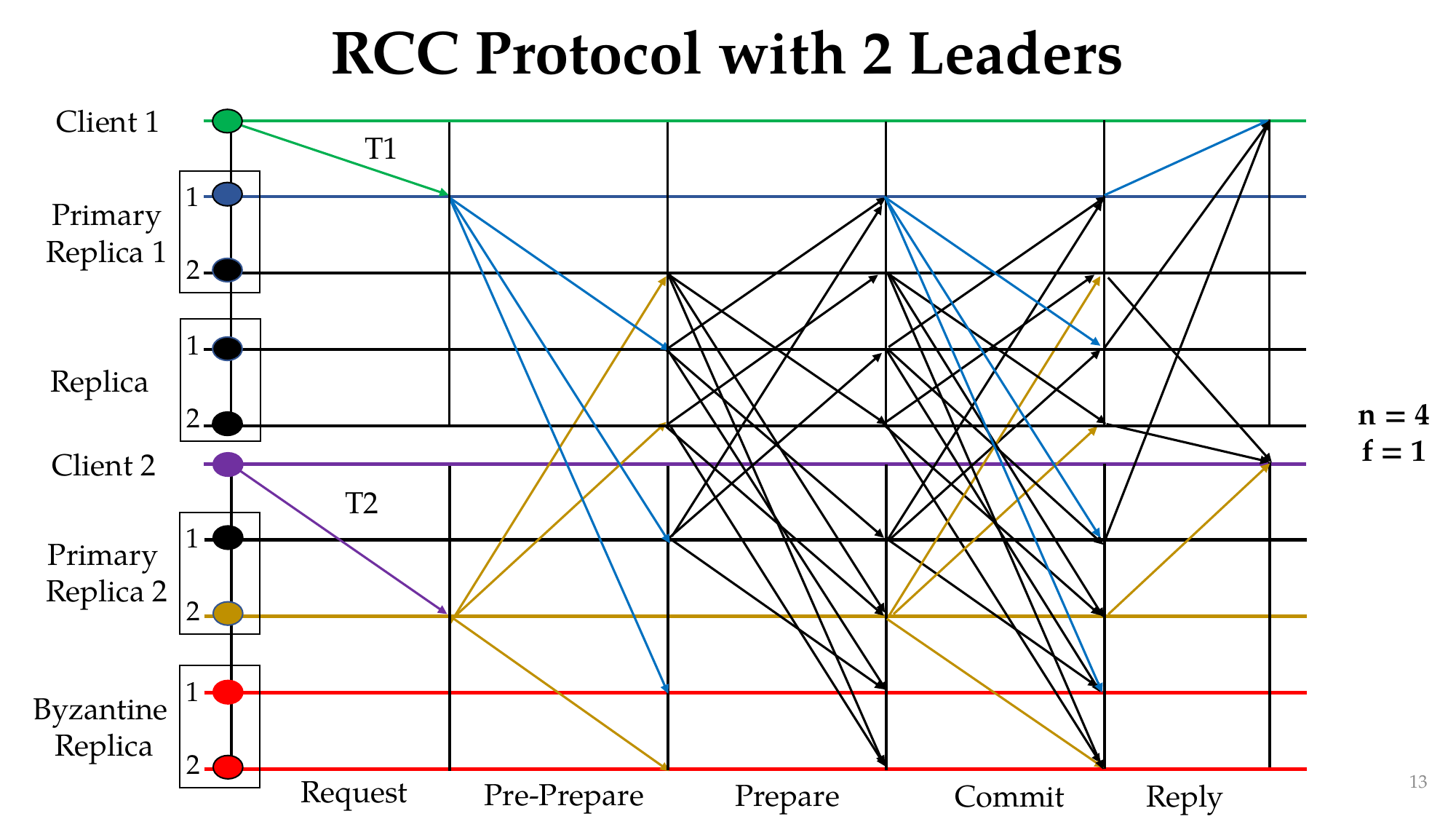

# RCC Protocol with 2 Leaders
Client 1

T1

1

Primary
Replica 1
2

1

Replica
n = 4
f = 1
2

Client 2

T2

1

Primary
Replica 2
2

1

Byzantine
 Replica
2

13
Request
Pre-Prepare
Prepare
Reply
Commit